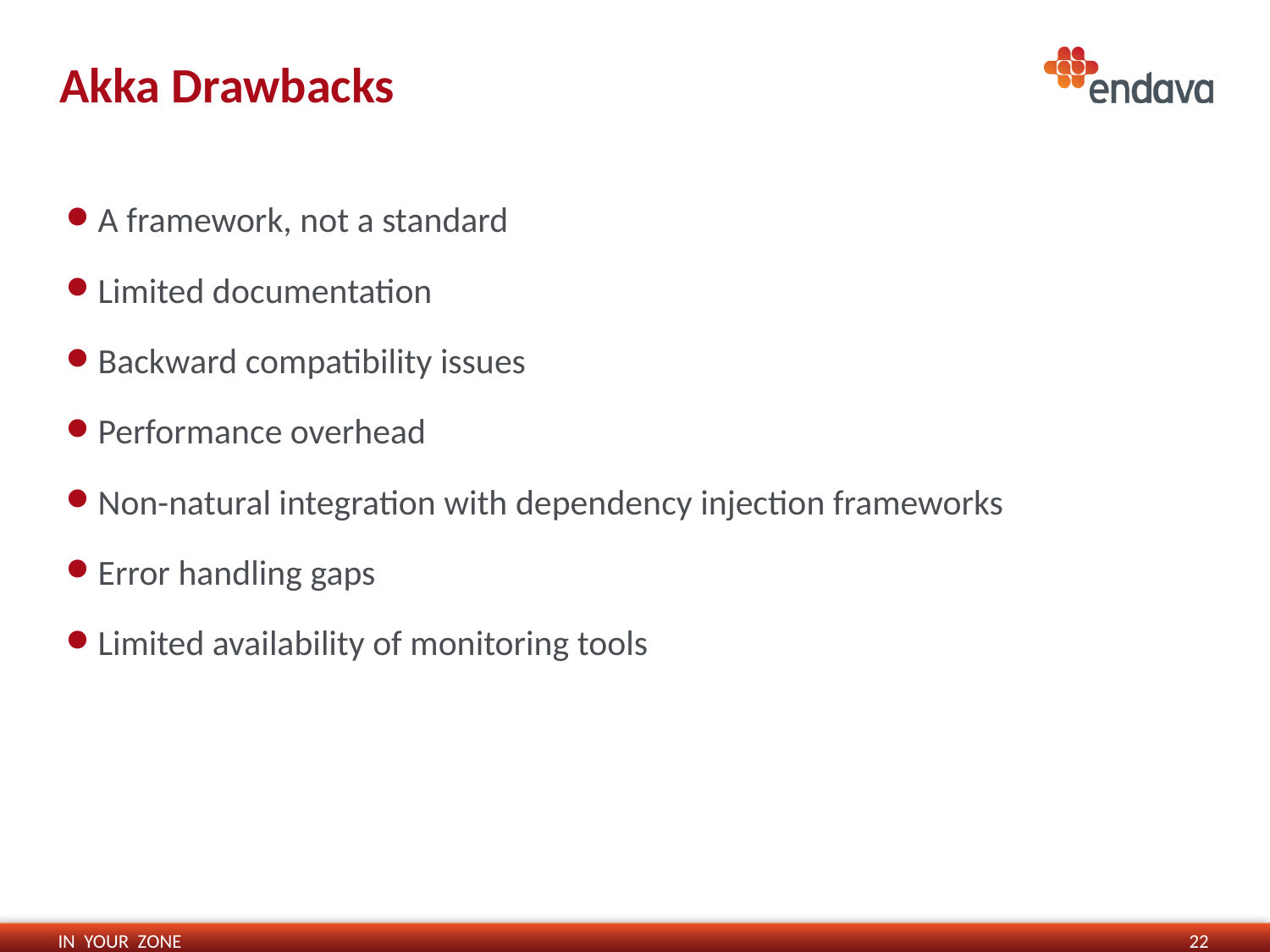

# Akka Drawbacks
A framework, not a standard
Limited documentation
Backward compatibility issues
Performance overhead
Non-natural integration with dependency injection frameworks
Error handling gaps
Limited availability of monitoring tools

22